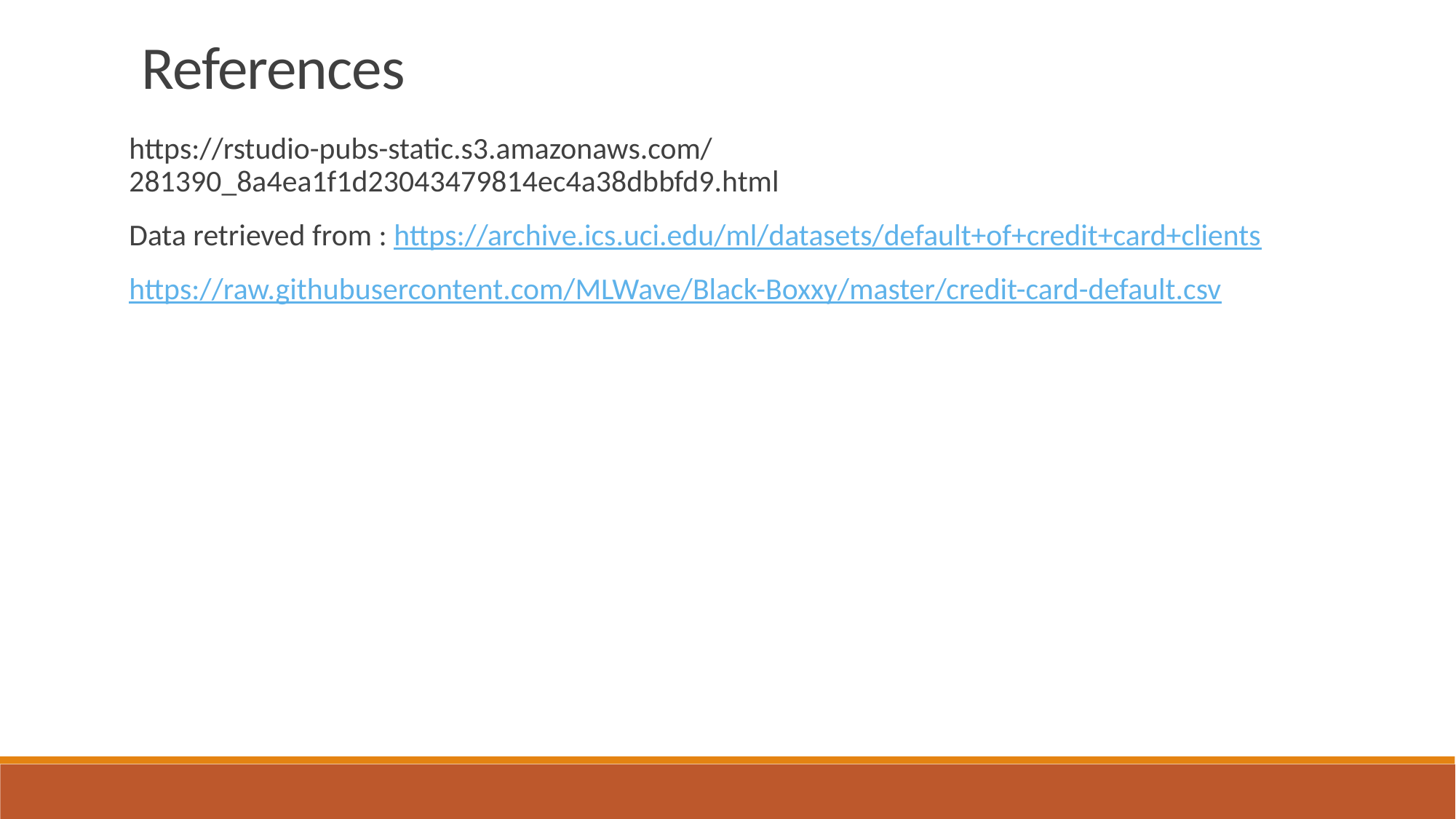

References
https://rstudio-pubs-static.s3.amazonaws.com/281390_8a4ea1f1d23043479814ec4a38dbbfd9.html
Data retrieved from : https://archive.ics.uci.edu/ml/datasets/default+of+credit+card+clients
https://raw.githubusercontent.com/MLWave/Black-Boxxy/master/credit-card-default.csv